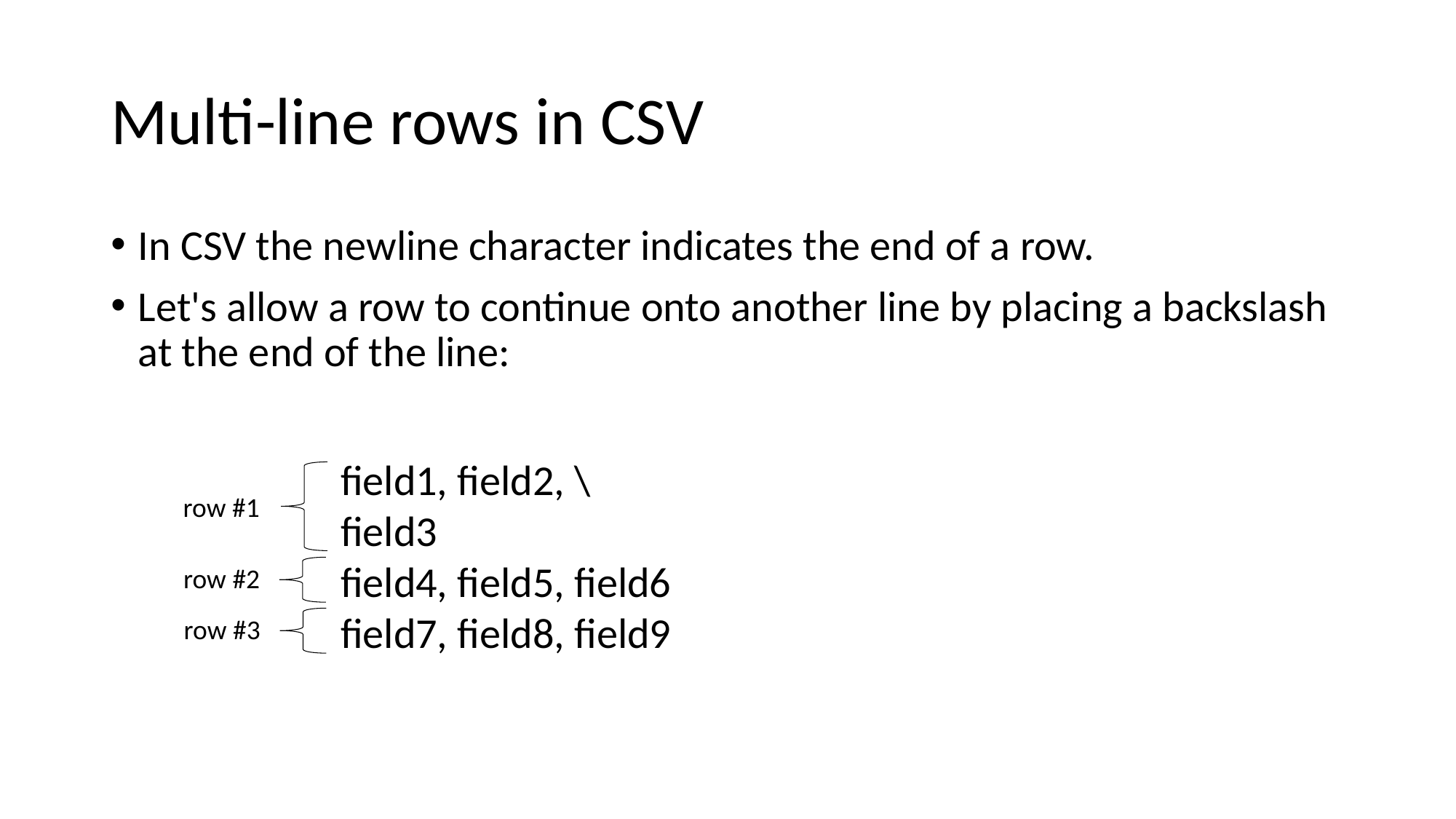

# Multi-line rows in CSV
In CSV the newline character indicates the end of a row.
Let's allow a row to continue onto another line by placing a backslash at the end of the line:
field1, field2, \
field3
field4, field5, field6
field7, field8, field9

row #1
row #2

row #3